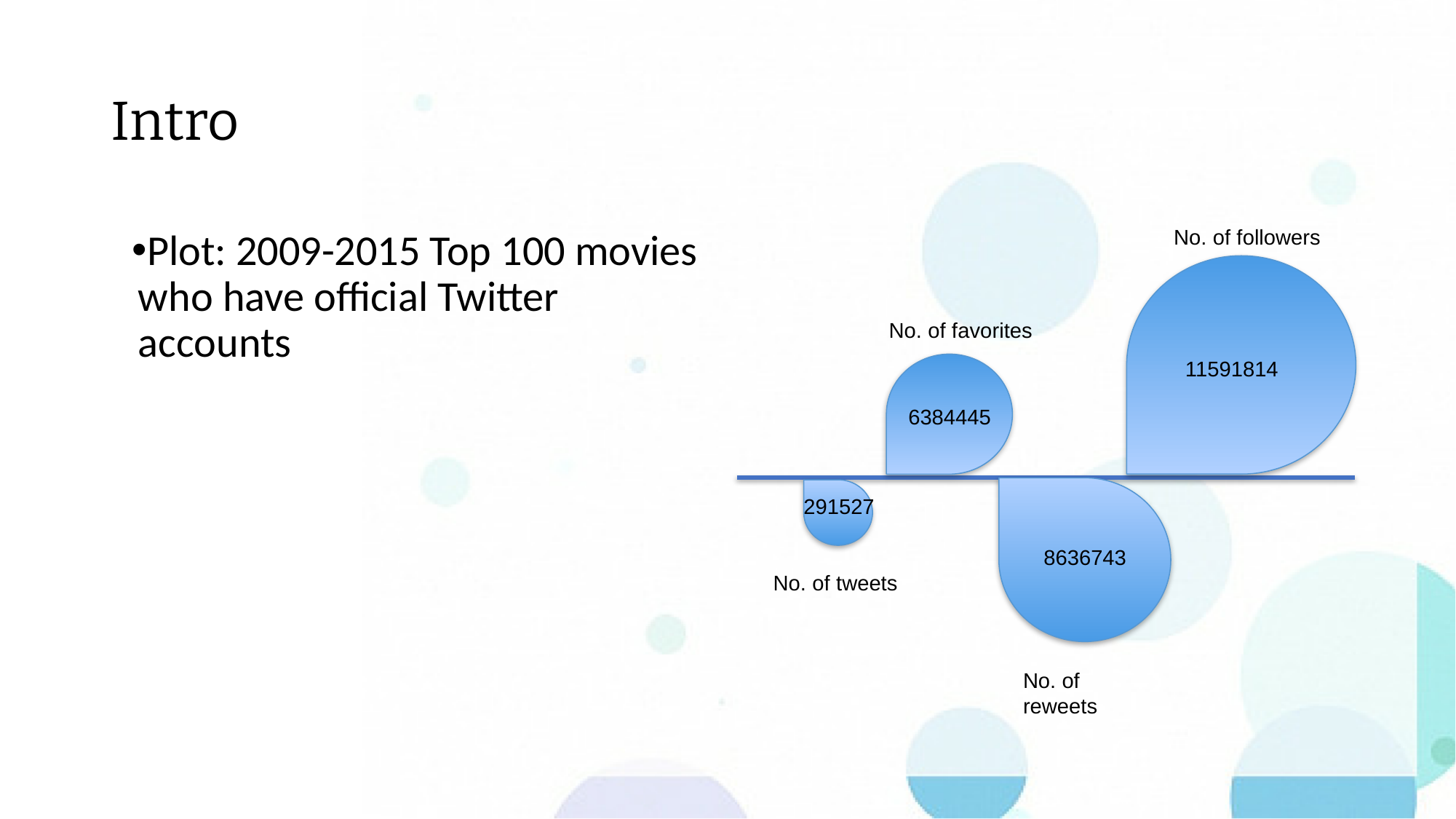

# Intro
Plot: 2009-2015 Top 100 movies who have official Twitter accounts

No. of followers

No. of favorites
11591814

6384445

291527
8636743
No. of tweets
No. of reweets